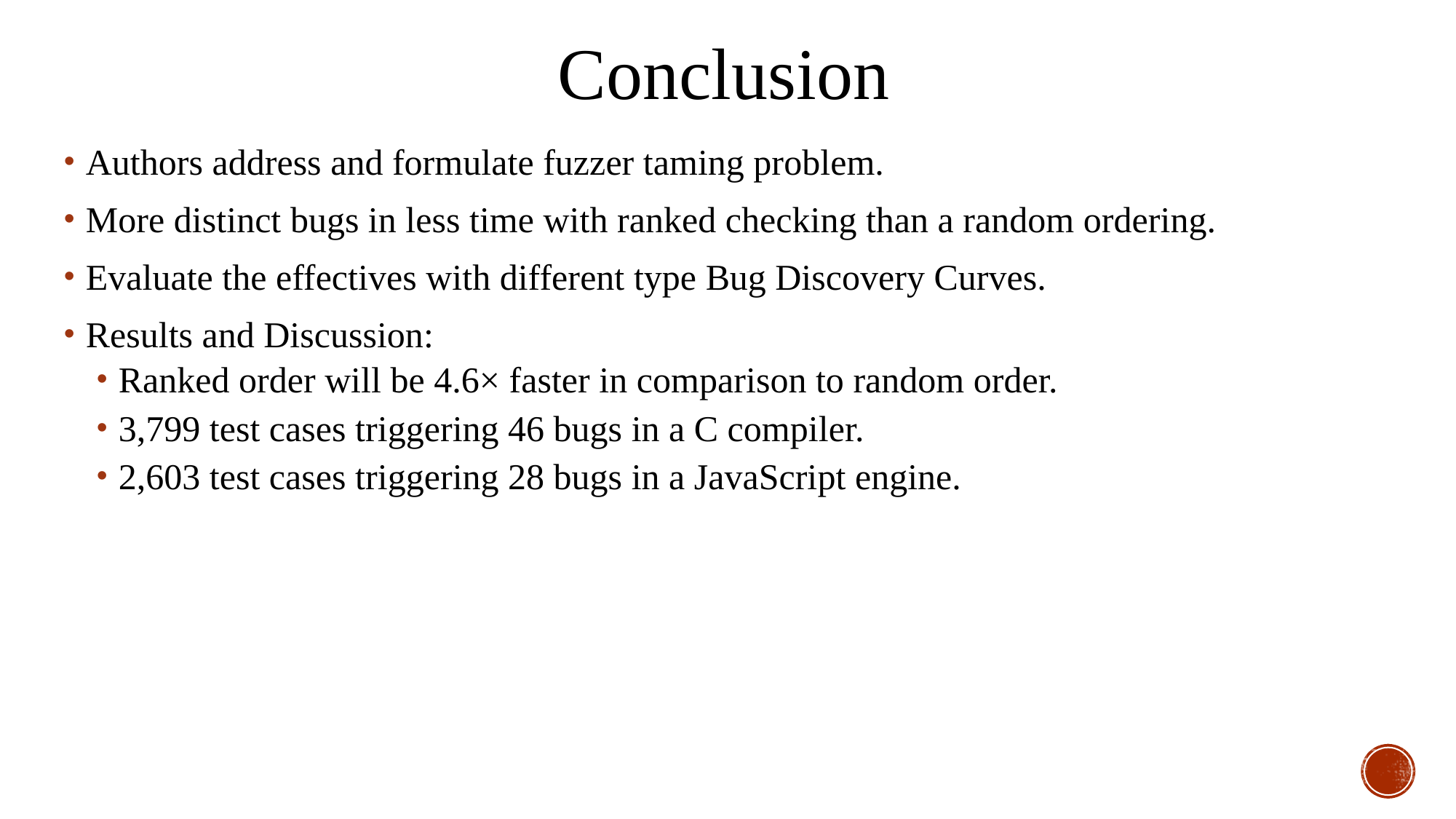

Conclusion
Authors address and formulate fuzzer taming problem.
More distinct bugs in less time with ranked checking than a random ordering.
Evaluate the effectives with different type Bug Discovery Curves.
Results and Discussion:
Ranked order will be 4.6× faster in comparison to random order.
3,799 test cases triggering 46 bugs in a C compiler.
2,603 test cases triggering 28 bugs in a JavaScript engine.